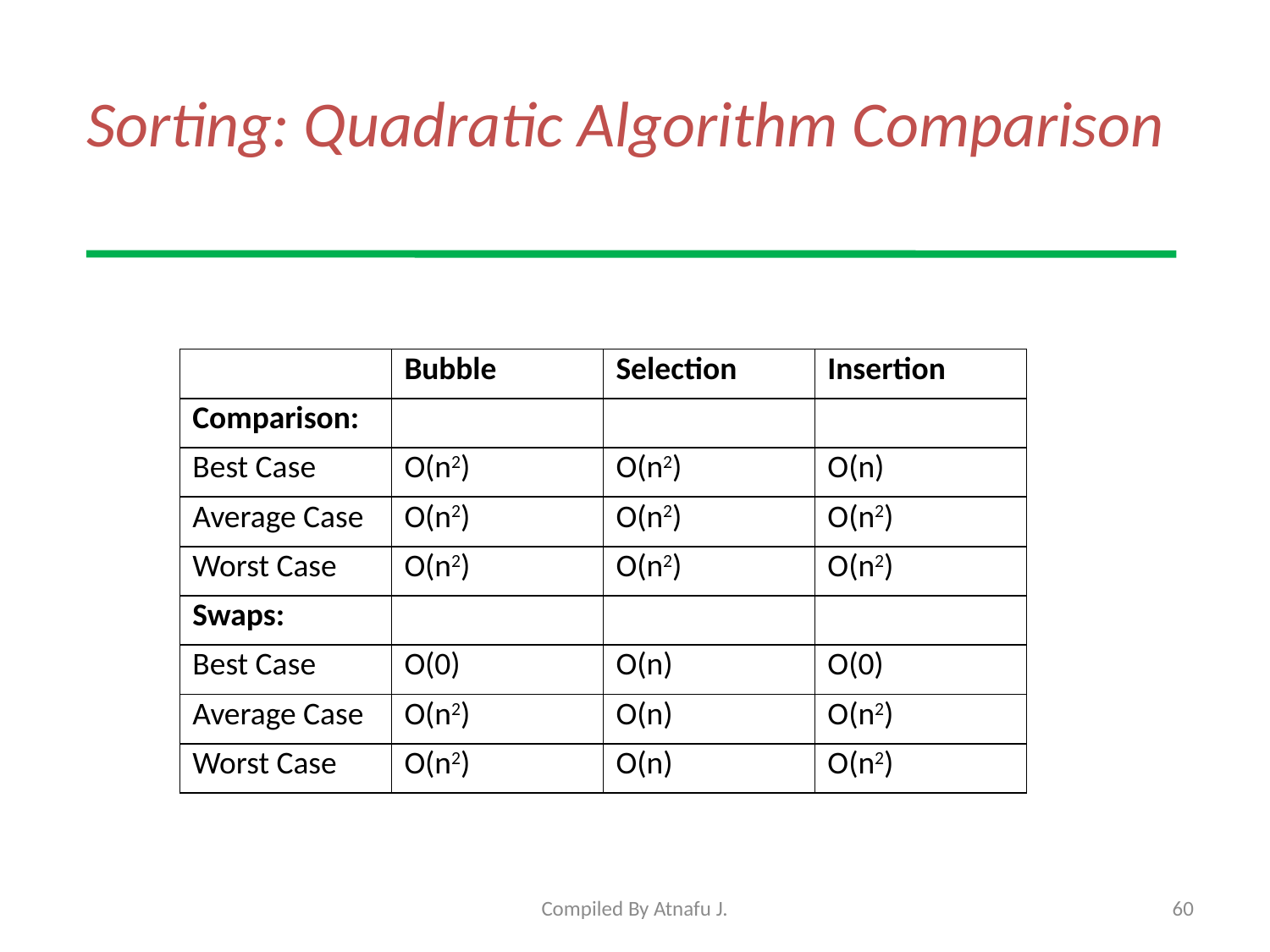

# Sorting: Quadratic Algorithm Comparison

|  | Bubble | Selection | Insertion |
| --- | --- | --- | --- |
| Comparison: |  |  |  |
| Best Case | O(n2) | O(n2) | O(n) |
| Average Case | O(n2) | O(n2) | O(n2) |
| Worst Case | O(n2) | O(n2) | O(n2) |
| Swaps: |  |  |  |
| Best Case | O(0) | O(n) | O(0) |
| Average Case | O(n2) | O(n) | O(n2) |
| Worst Case | O(n2) | O(n) | O(n2) |
Compiled By Atnafu J.
60